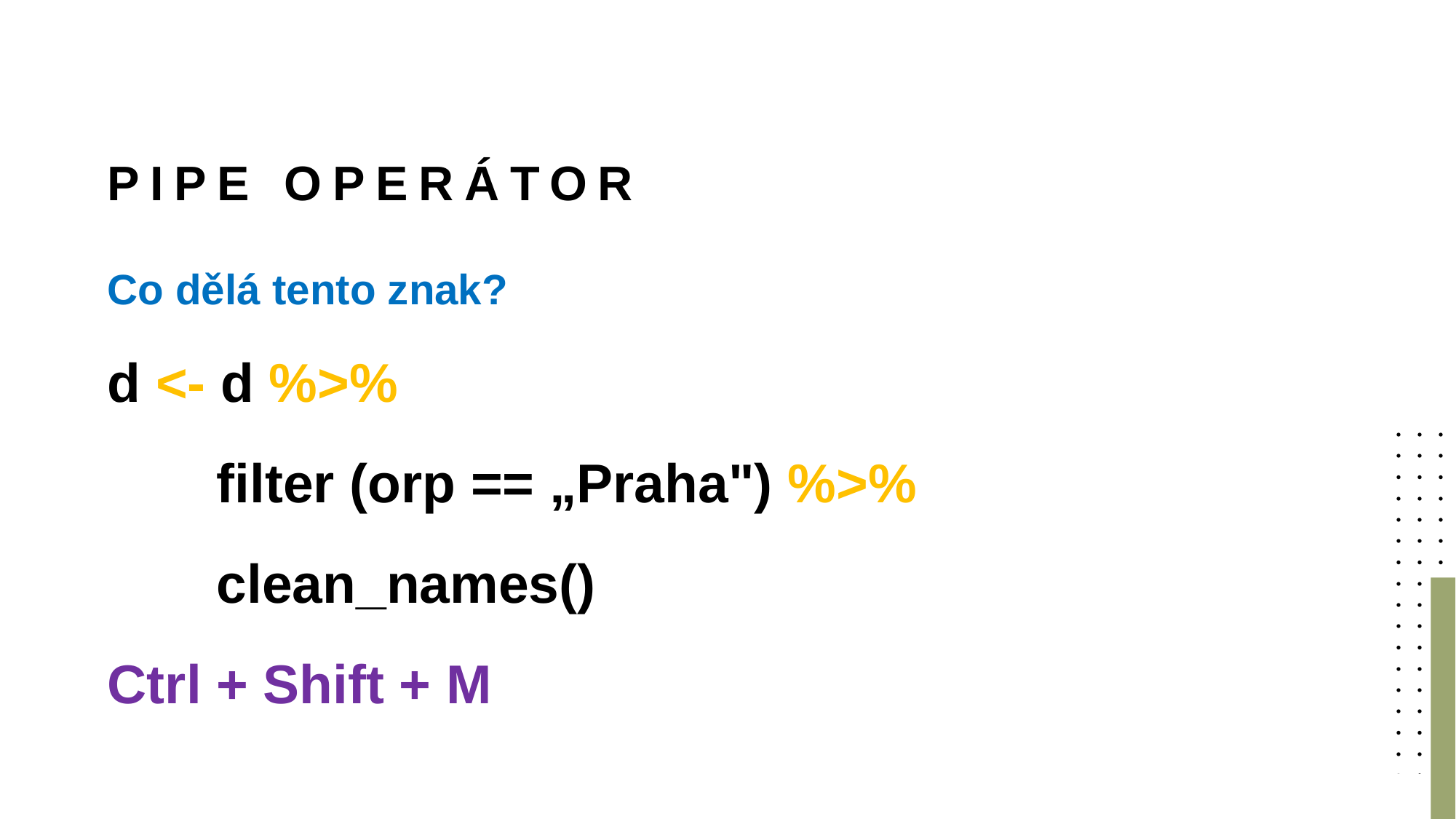

# Pipe operátor
Co dělá tento znak?
d <- d %>%
	filter (orp == „Praha") %>%
	clean_names()
Ctrl + Shift + M